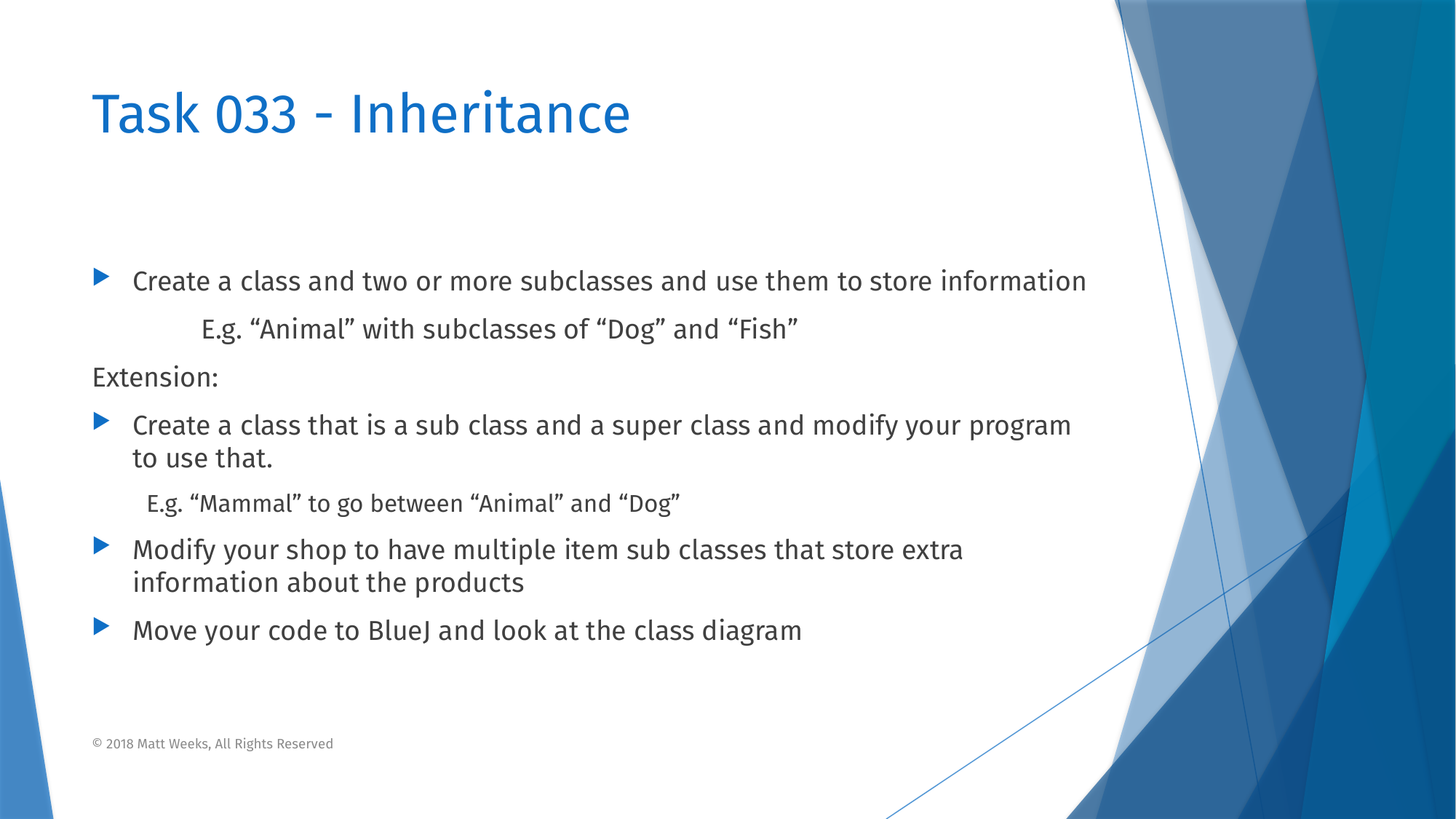

# Task 033 - Inheritance
Create a class and two or more subclasses and use them to store information
	E.g. “Animal” with subclasses of “Dog” and “Fish”
Extension:
Create a class that is a sub class and a super class and modify your program to use that.
E.g. “Mammal” to go between “Animal” and “Dog”
Modify your shop to have multiple item sub classes that store extra information about the products
Move your code to BlueJ and look at the class diagram
© 2018 Matt Weeks, All Rights Reserved